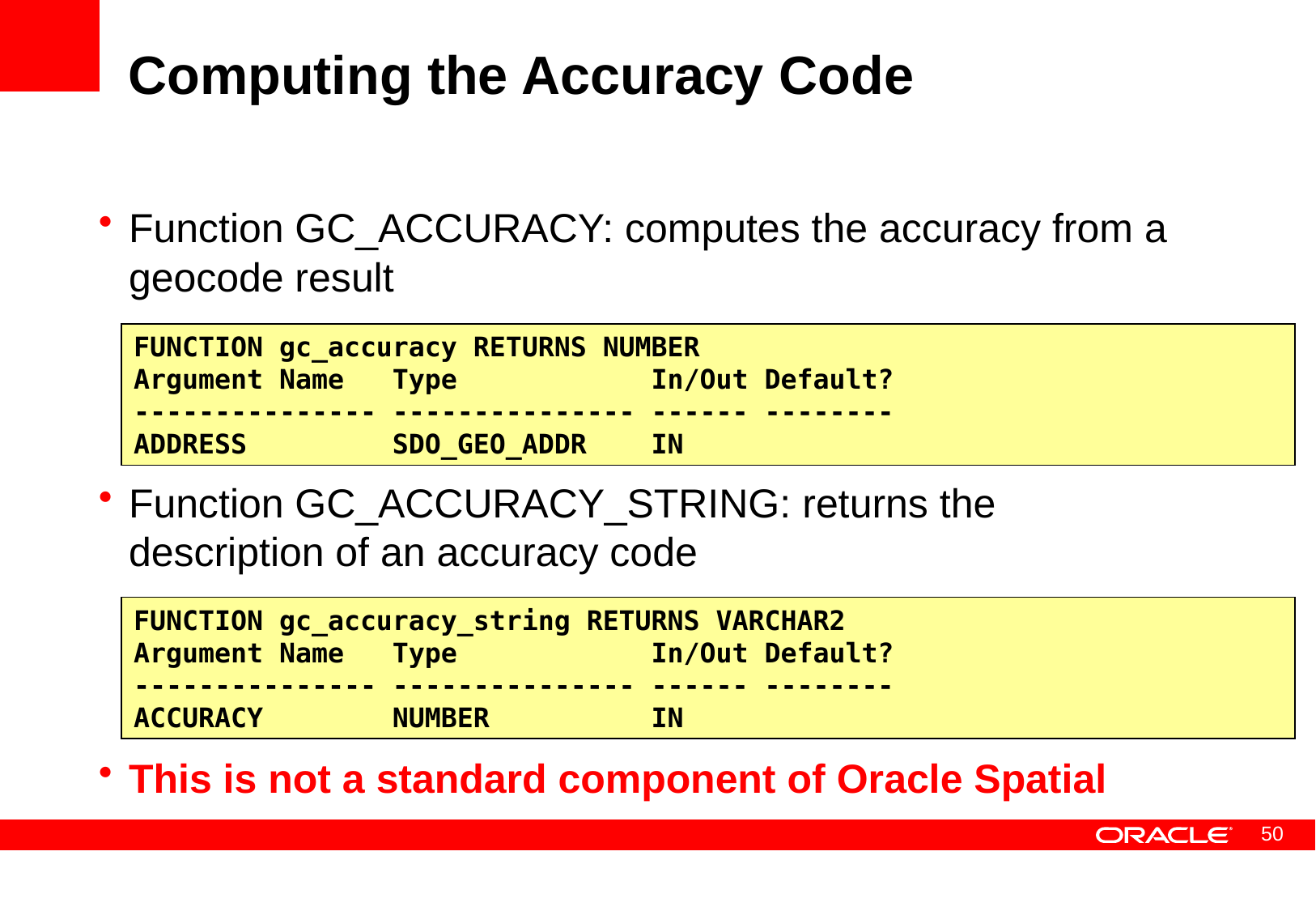

# Computing the Accuracy Code
Function GC_ACCURACY: computes the accuracy from a geocode result

Function GC_ACCURACY_STRING: returns the description of an accuracy code

This is not a standard component of Oracle Spatial

FUNCTION gc_accuracy RETURNS NUMBER
Argument Name   Type            In/Out Default?
--------------- --------------- ------ --------
ADDRESS         SDO_GEO_ADDR    IN
FUNCTION gc_accuracy_string RETURNS VARCHAR2
Argument Name   Type            In/Out Default?
--------------- --------------- ------ --------
ACCURACY        NUMBER          IN